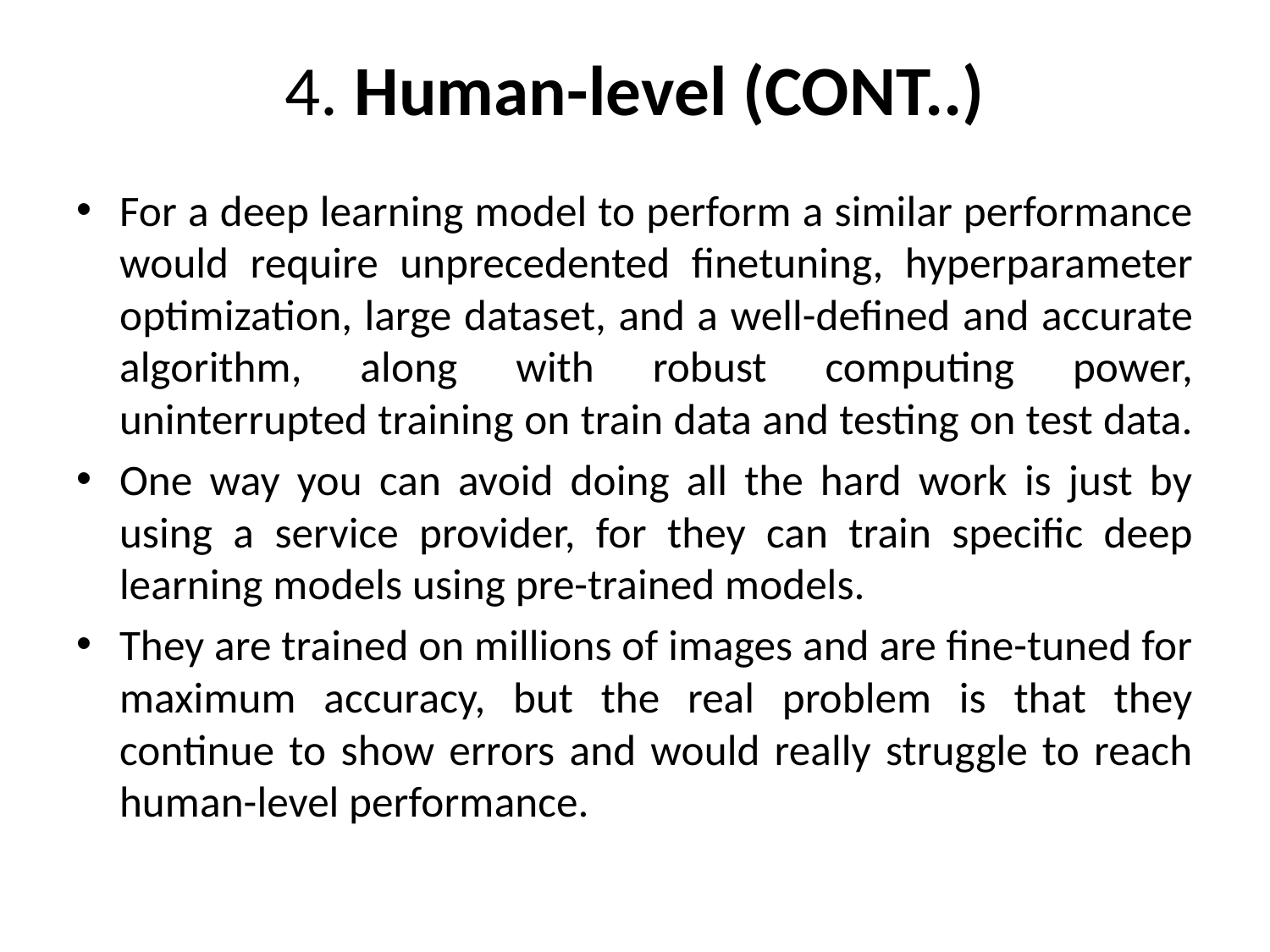

# 4. Human-level (CONT..)
For a deep learning model to perform a similar performance would require unprecedented finetuning, hyperparameter optimization, large dataset, and a well-defined and accurate algorithm, along with robust computing power, uninterrupted training on train data and testing on test data.
One way you can avoid doing all the hard work is just by using a service provider, for they can train specific deep learning models using pre-trained models.
They are trained on millions of images and are fine-tuned for maximum accuracy, but the real problem is that they continue to show errors and would really struggle to reach human-level performance.